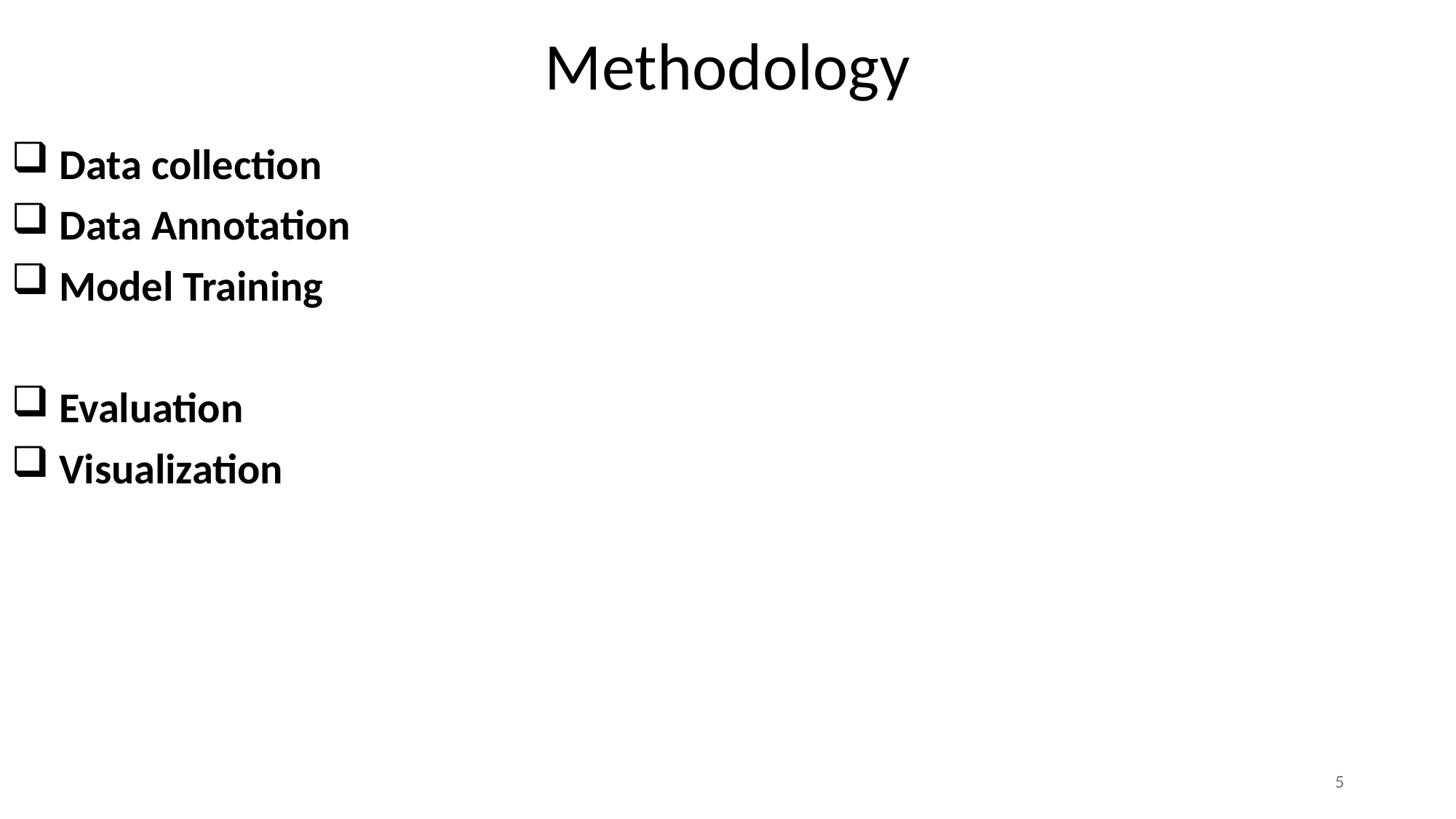

# Methodology
 Data collection
 Data Annotation
 Model Training

 Evaluation
 Visualization

5